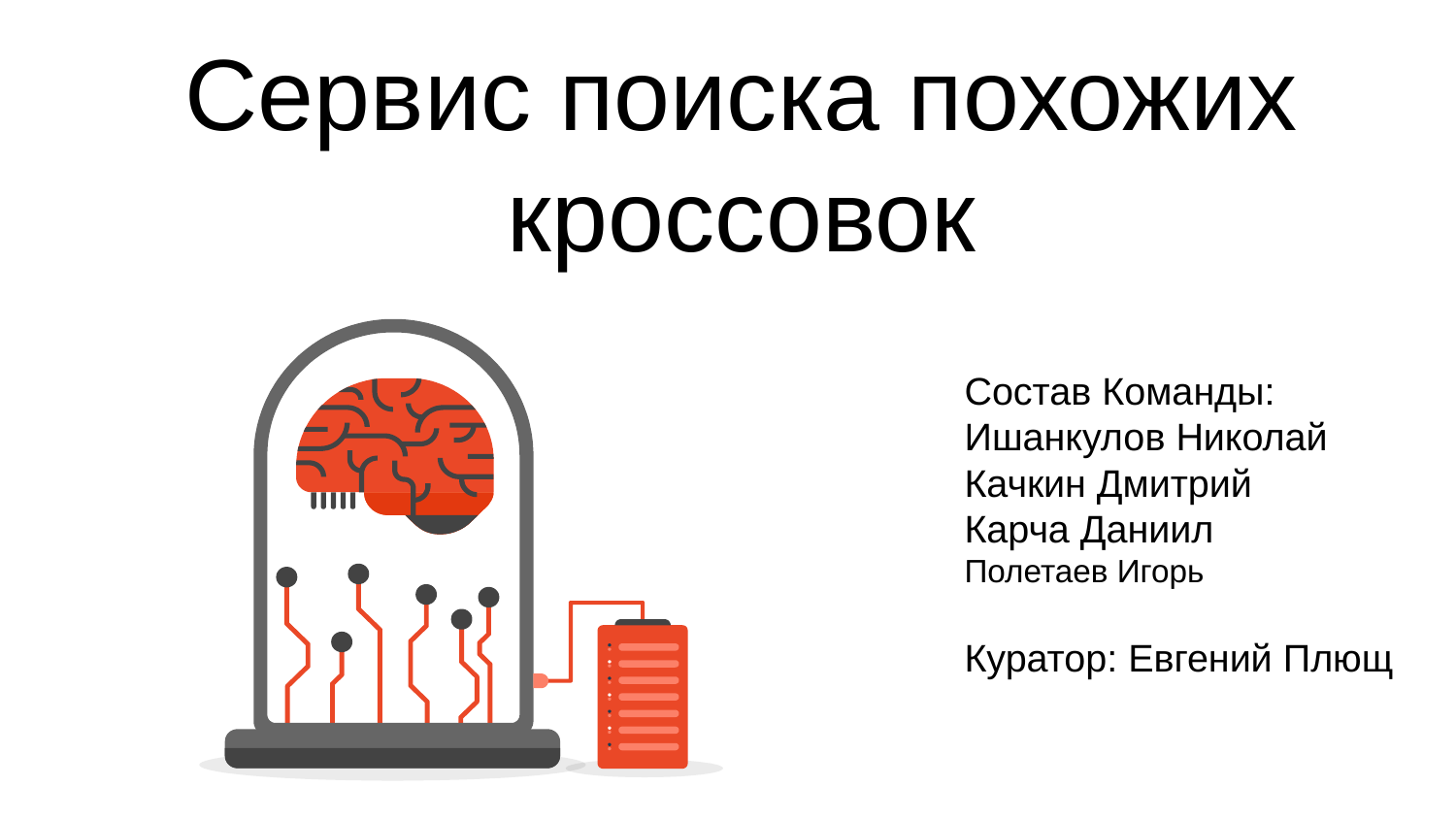

# Сервис поиска похожих кроссовок

Состав Команды:
Ишанкулов Николай
Качкин Дмитрий
Карча Даниил
Полетаев Игорь

Куратор: Евгений Плющ